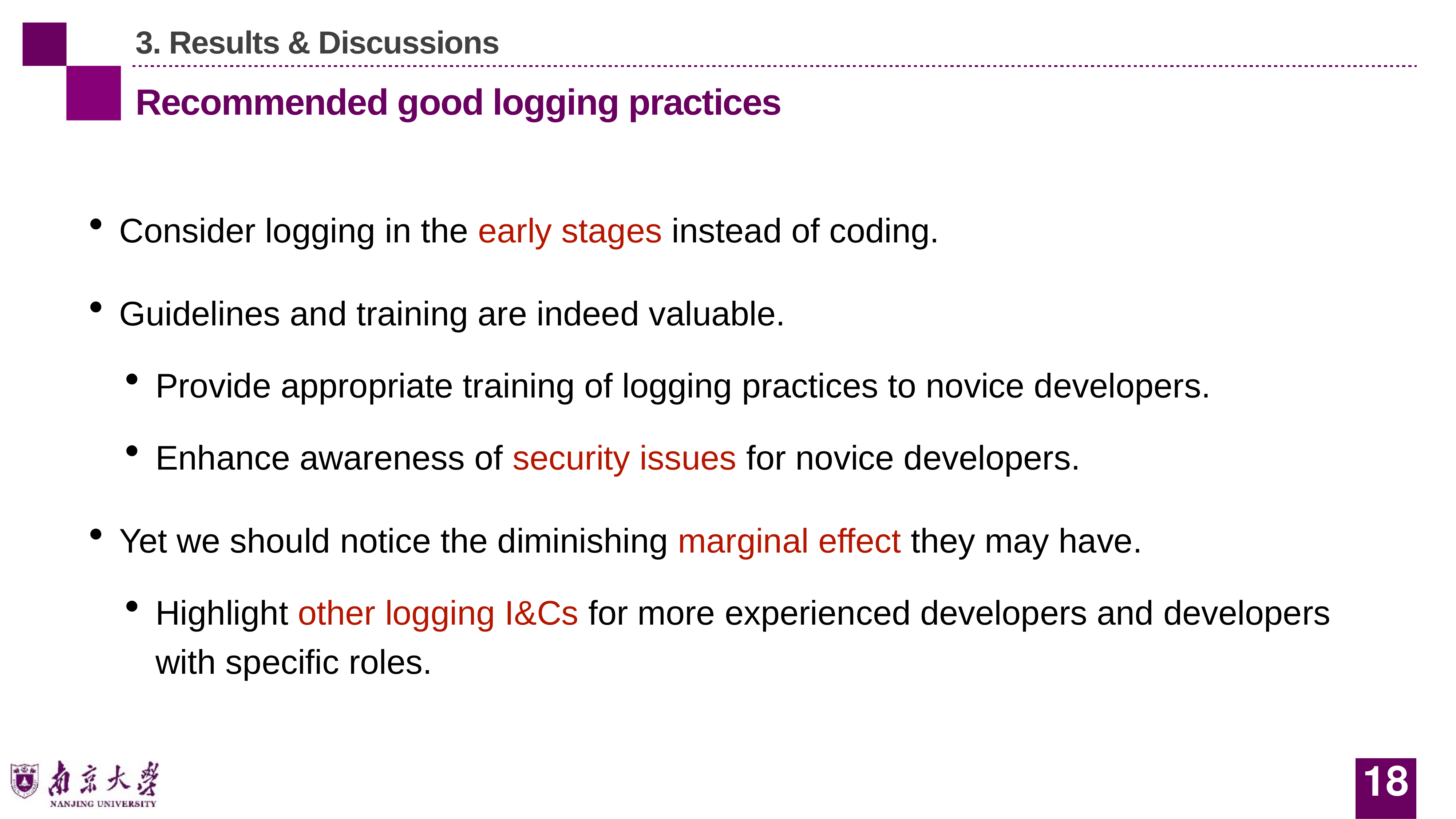

3. Results & Discussions
# Recommended good logging practices
Consider logging in the early stages instead of coding.
Guidelines and training are indeed valuable.
Provide appropriate training of logging practices to novice developers.
Enhance awareness of security issues for novice developers.
Yet we should notice the diminishing marginal effect they may have.
Highlight other logging I&Cs for more experienced developers and developers with specific roles.
18